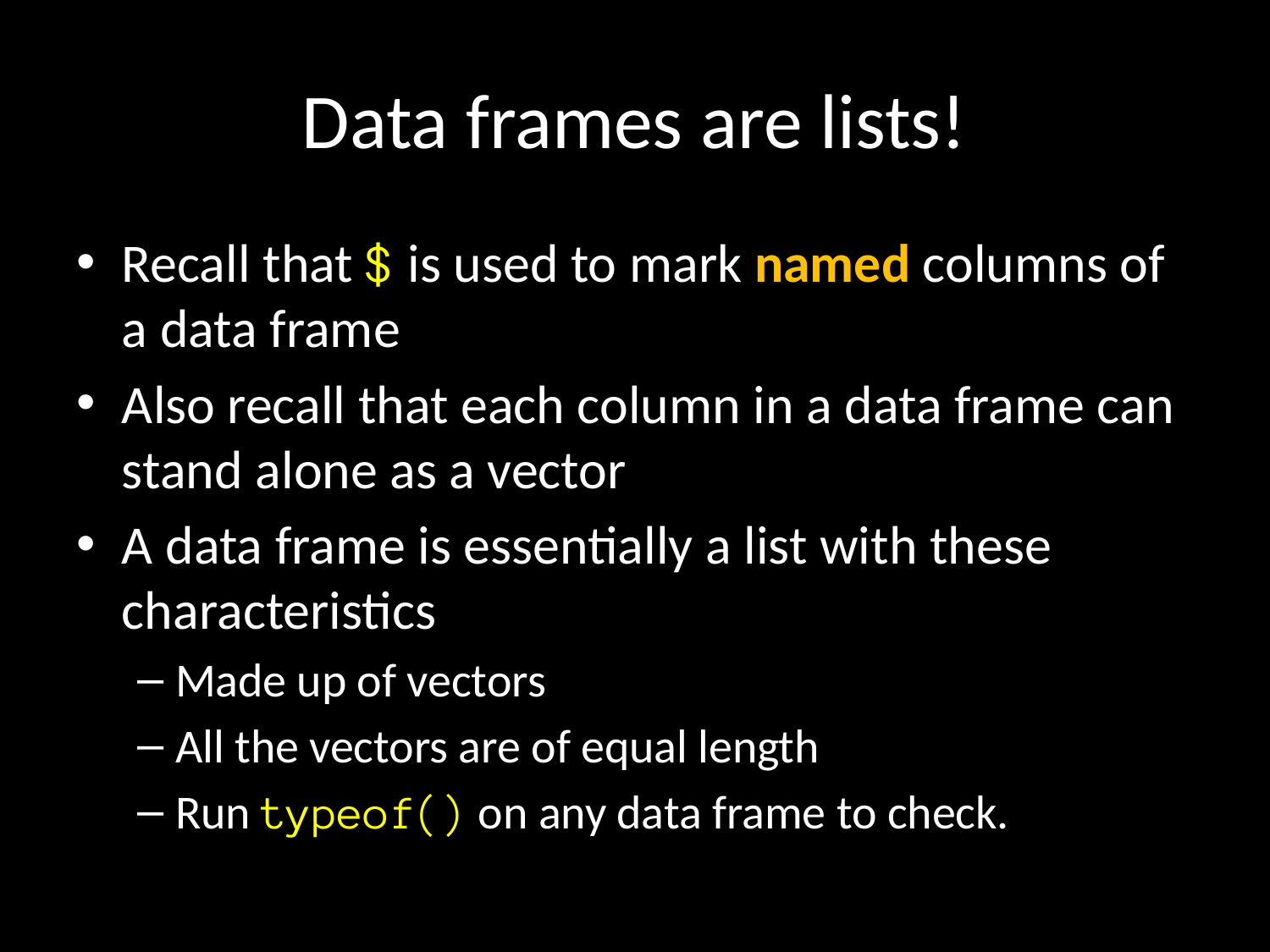

# Data frames are lists!
Recall that $ is used to mark named columns of a data frame
Also recall that each column in a data frame can stand alone as a vector
A data frame is essentially a list with these characteristics
Made up of vectors
All the vectors are of equal length
Run typeof() on any data frame to check.